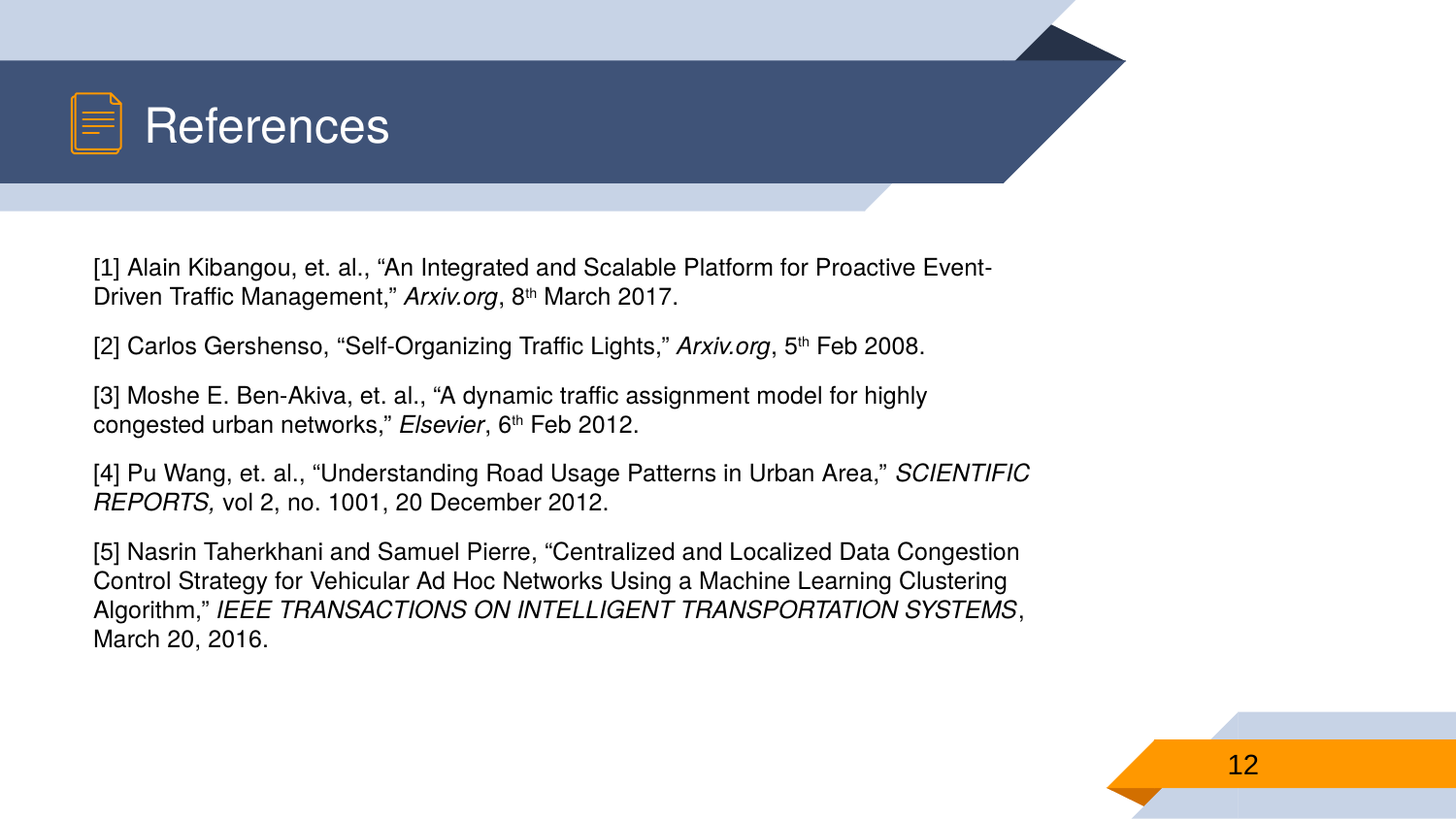

# References

[1] Alain Kibangou, et. al., “An Integrated and Scalable Platform for Proactive Event-Driven Traffic Management,” Arxiv.org, 8th March 2017.
[2] Carlos Gershenso, “Self-Organizing Traffic Lights,” Arxiv.org, 5th Feb 2008.
[3] Moshe E. Ben-Akiva, et. al., “A dynamic traffic assignment model for highly congested urban networks,” Elsevier, 6th Feb 2012.
[4] Pu Wang, et. al., “Understanding Road Usage Patterns in Urban Area,” SCIENTIFIC REPORTS, vol 2, no. 1001, 20 December 2012.
[5] Nasrin Taherkhani and Samuel Pierre, “Centralized and Localized Data Congestion Control Strategy for Vehicular Ad Hoc Networks Using a Machine Learning Clustering Algorithm,” IEEE TRANSACTIONS ON INTELLIGENT TRANSPORTATION SYSTEMS, March 20, 2016.

12